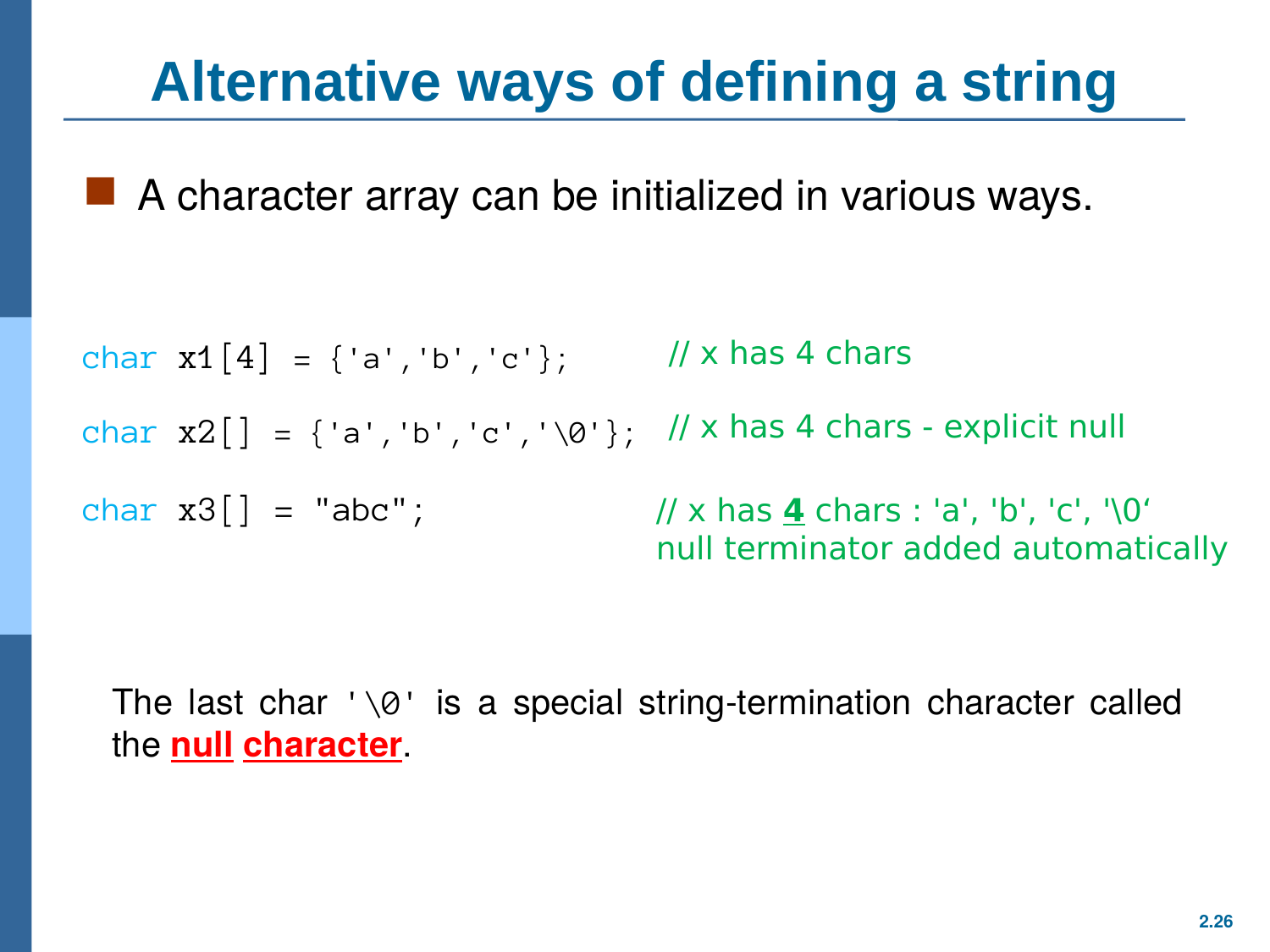

# Alternative ways of defining a string
A character array can be initialized in various ways.
// x has 4 chars
char x1[4] = {'a','b','c'};
// x has 4 chars - explicit null
char x2[] = {'a','b','c','\0'};
char x3[] = "abc";
// x has 4 chars : 'a', 'b', 'c', '\0‘
null terminator added automatically
The last char '\0' is a special string-termination character called the null character.